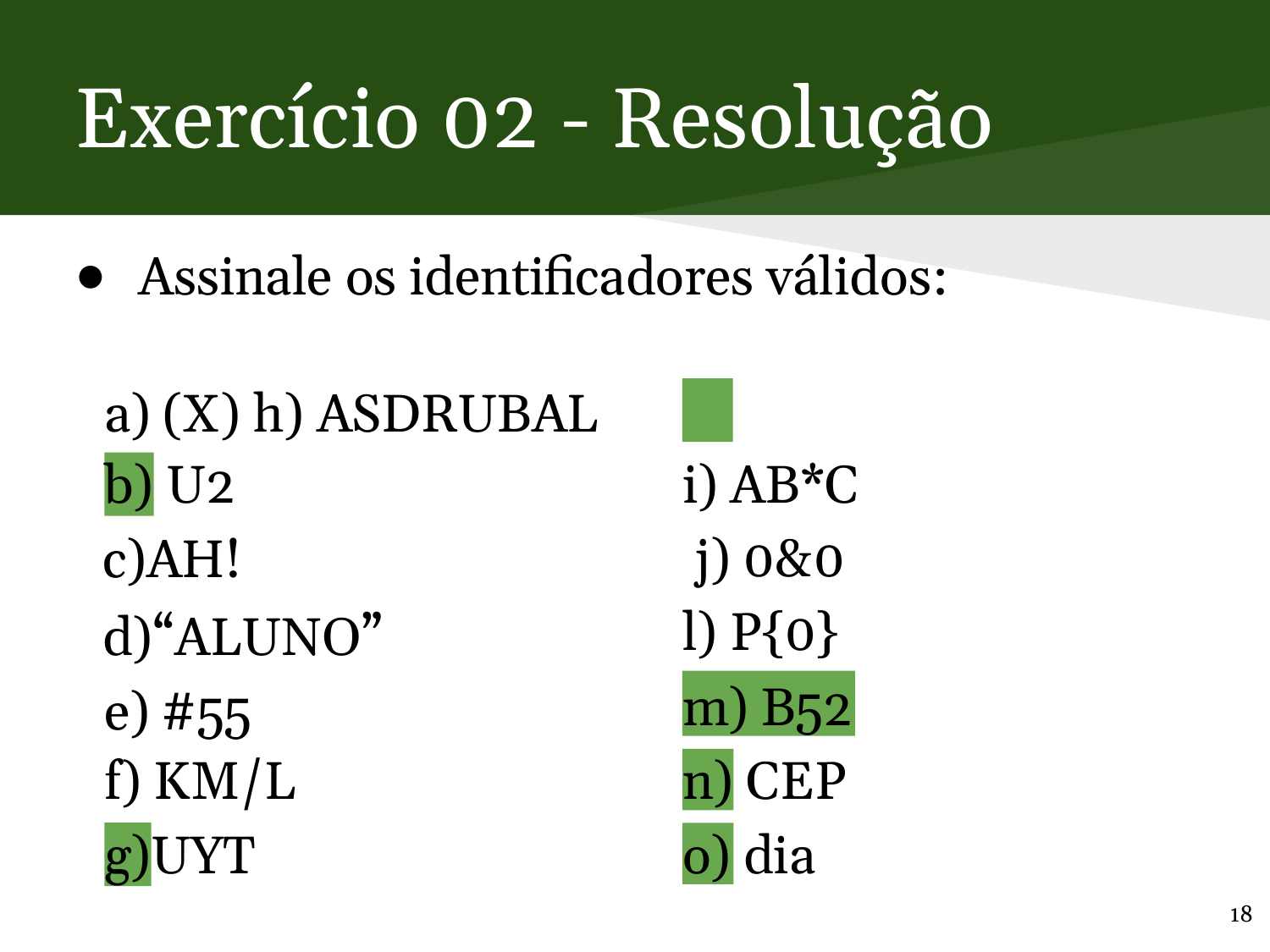

# Exercício 02 - Resolução
Assinale os identificadores válidos:

(X)	h) ASDRUBAL

i) AB*C  j) 0&0
l) P{0}
b) U2

AH!
“ALUNO”  e) #55
f) KM/L
m) B52
CEP
dia
n)
g)UYT

o)
18